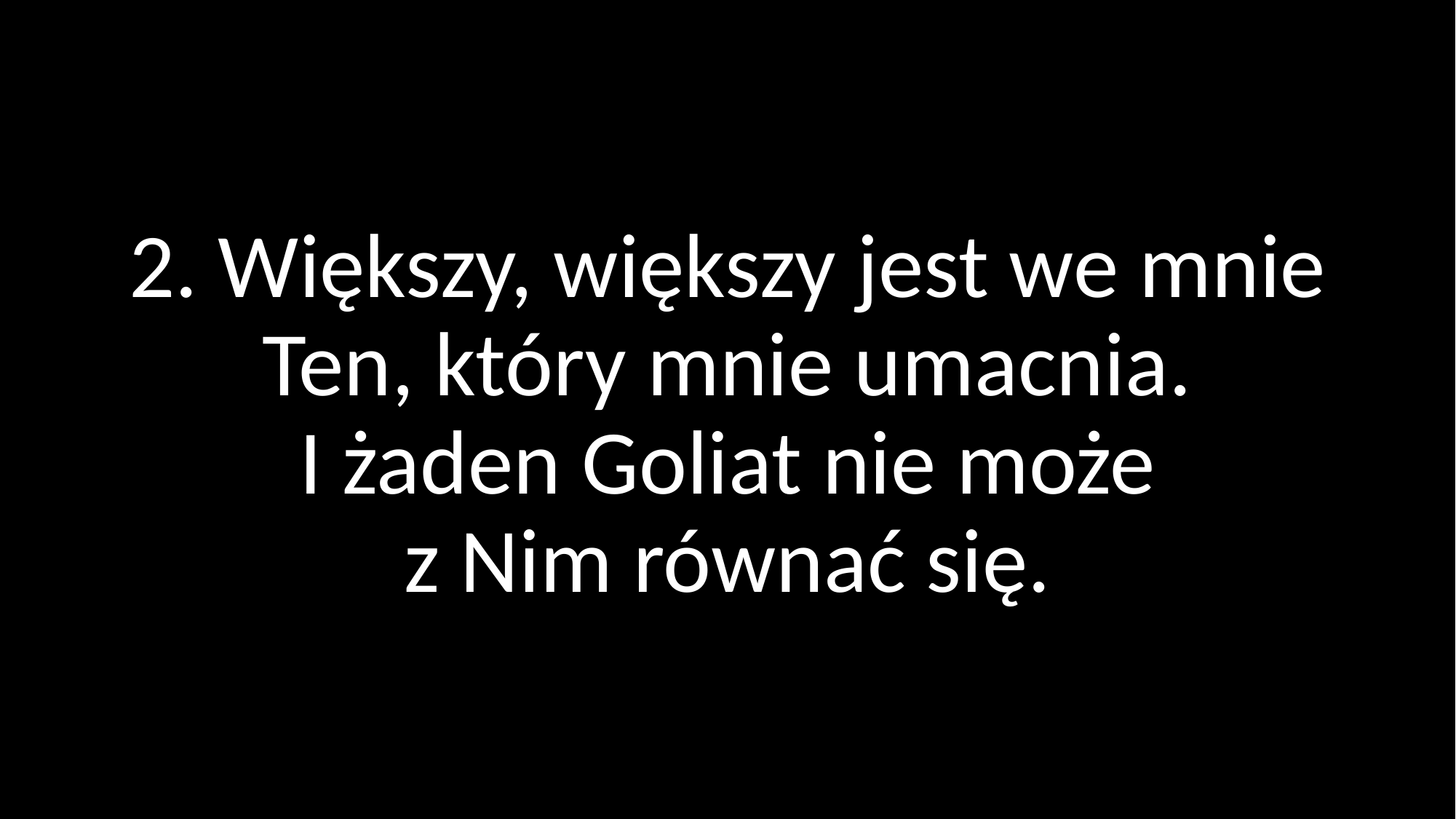

# 2. Większy, większy jest we mnie Ten, który mnie umacnia. I żaden Goliat nie może z Nim równać się.